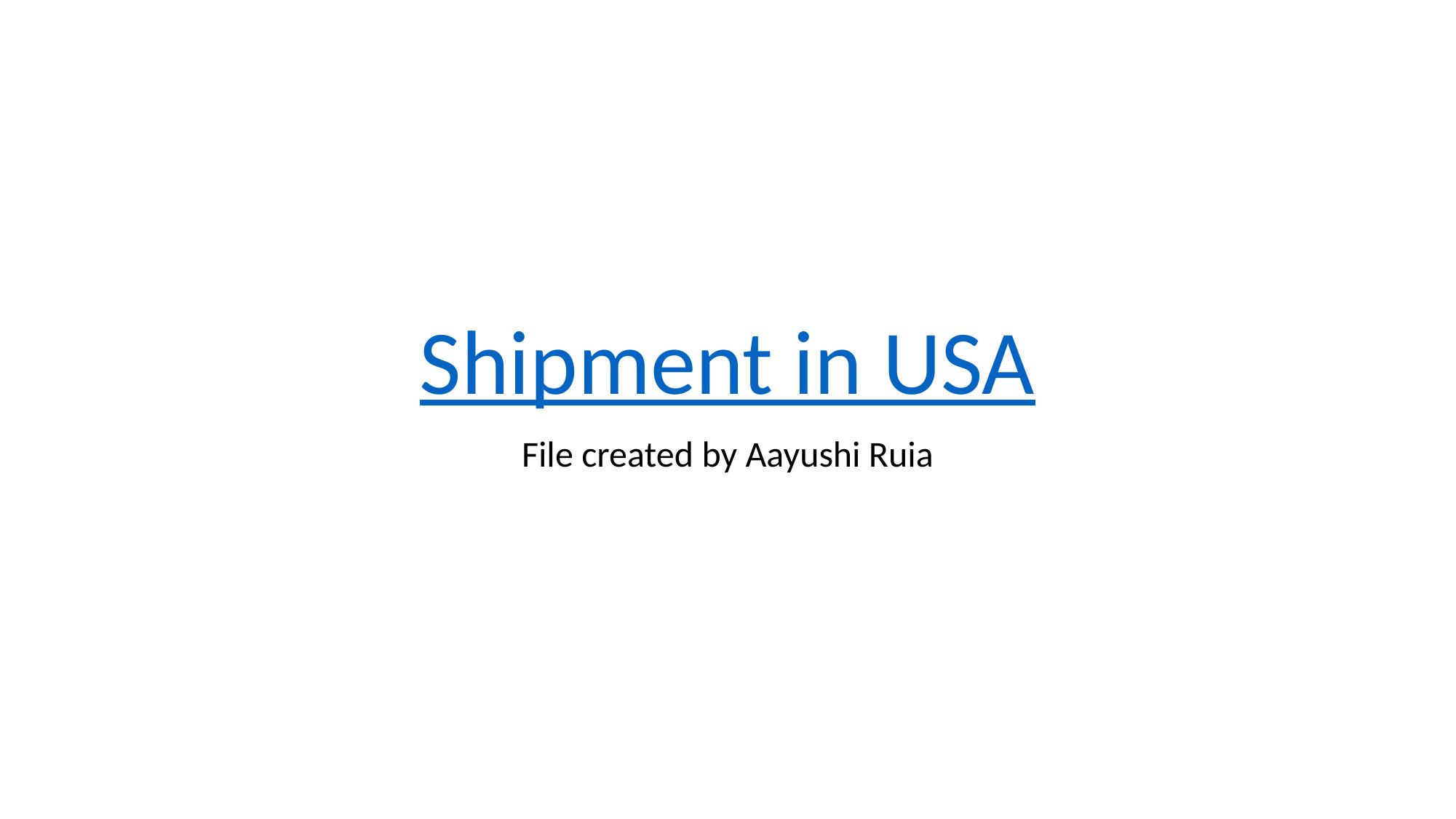

# Shipment in USA
File created by Aayushi Ruia